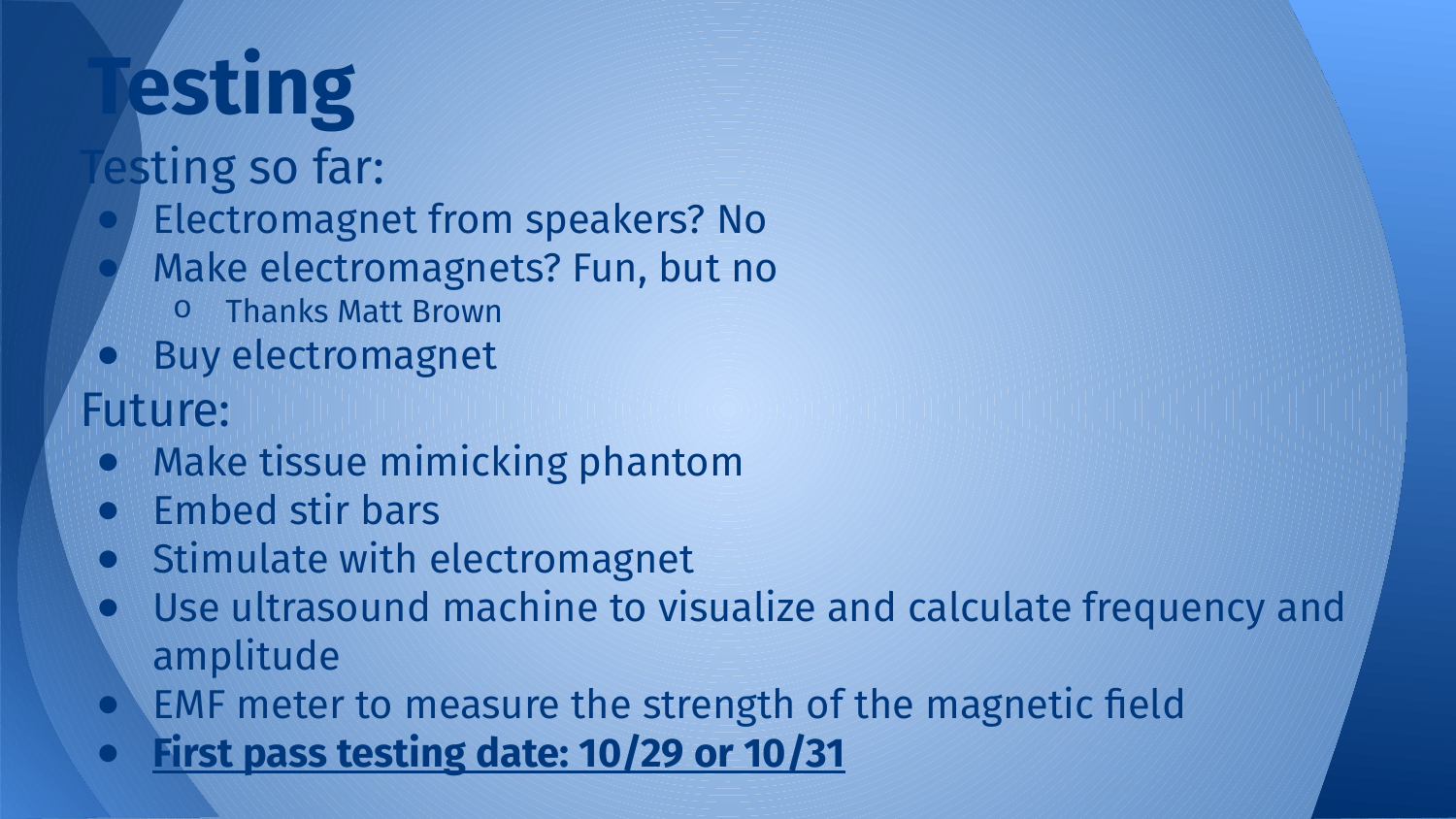

# Testing
Testing so far:
Electromagnet from speakers? No
Make electromagnets? Fun, but no
Thanks Matt Brown
Buy electromagnet
Future:
Make tissue mimicking phantom
Embed stir bars
Stimulate with electromagnet
Use ultrasound machine to visualize and calculate frequency and amplitude
EMF meter to measure the strength of the magnetic field
First pass testing date: 10/29 or 10/31